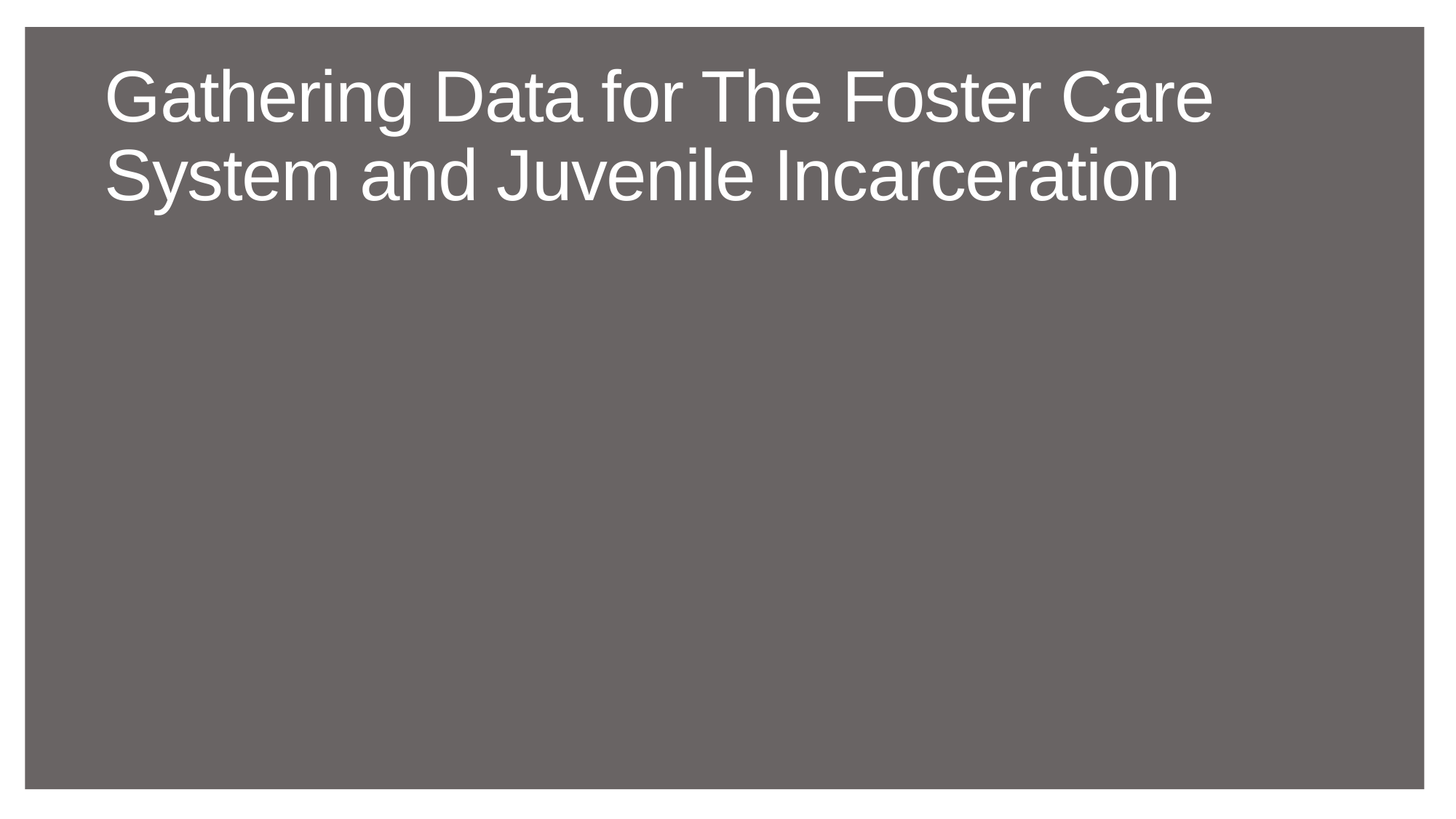

# Gathering Data for The Foster Care System and Juvenile Incarceration